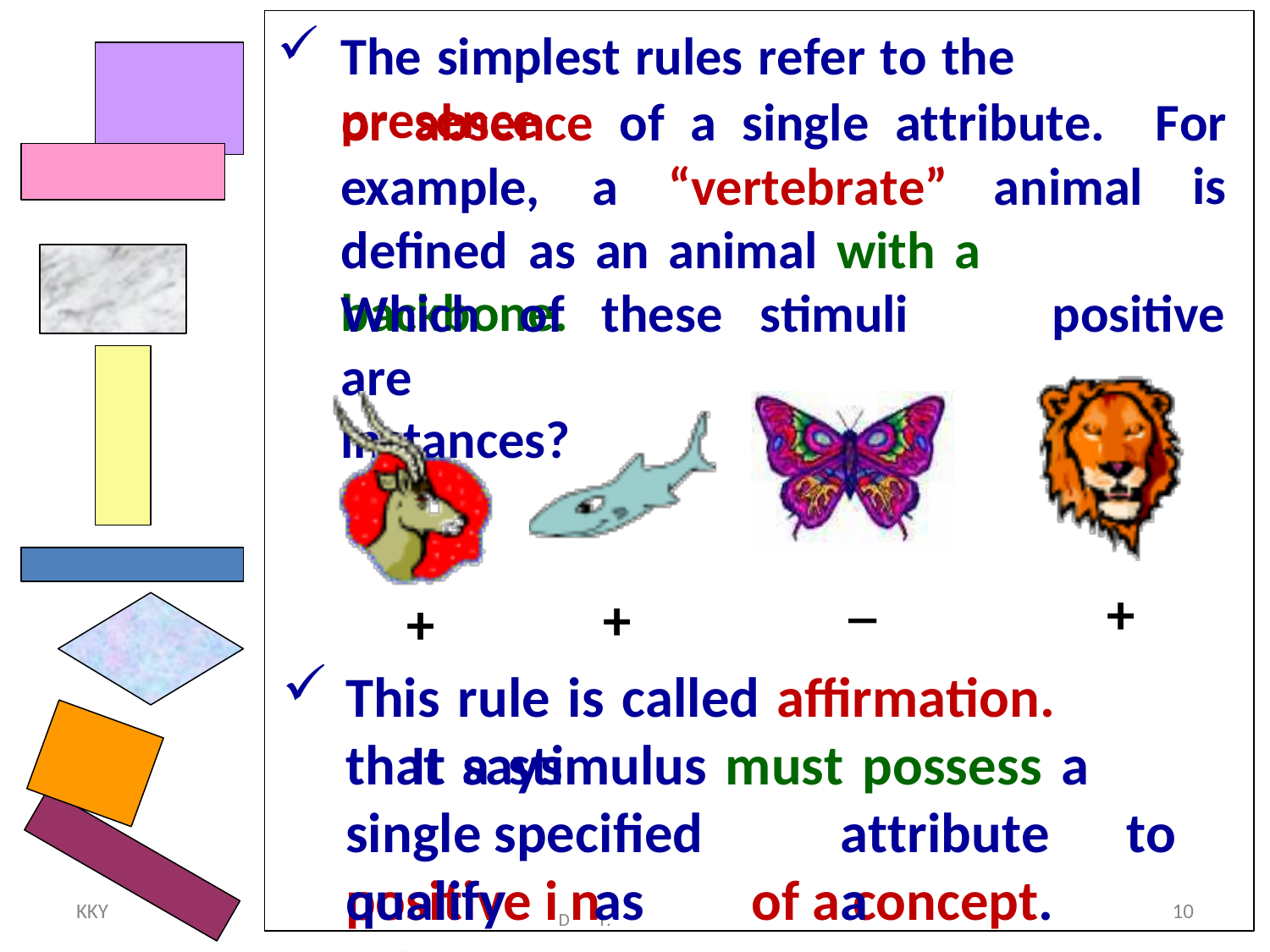

# The simplest rules refer to the presence

or	absence	of	a	single	attribute.	For
is

example,	a	“vertebrate”	animal
defined	as	an	animal	with	a	backbone.

Which	of	these	stimuli	are
instances?
positive

_
+
This rule is called affirmation.	It says
+
+

that a stimulus must possess a single specified	attribute	to	qualify	as	a

positive iDnr. MsVtSaudhnamcanei
of a concept.
KKY
10
10